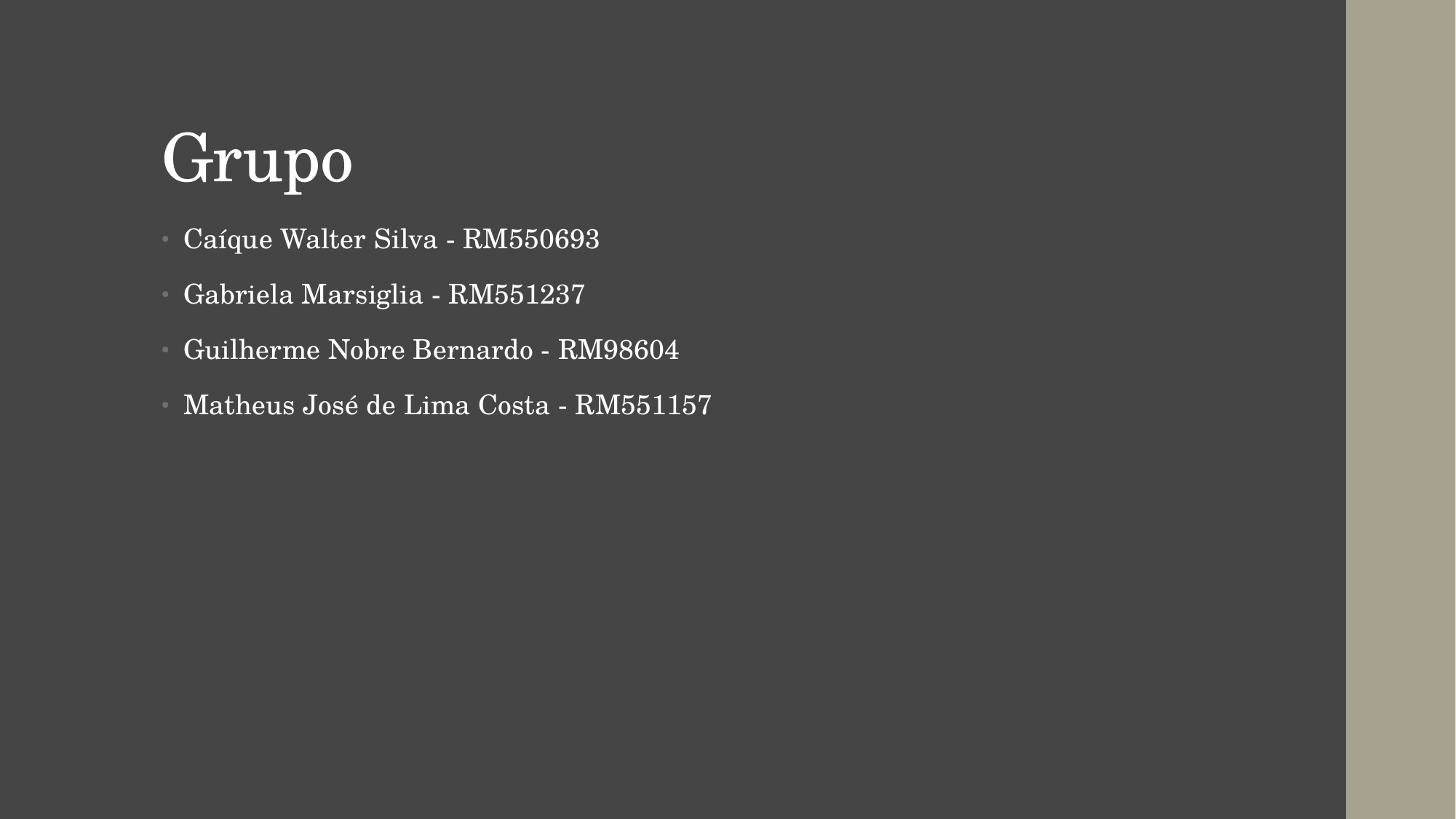

# Grupo
Caíque Walter Silva - RM550693
Gabriela Marsiglia - RM551237
Guilherme Nobre Bernardo - RM98604
Matheus José de Lima Costa - RM551157